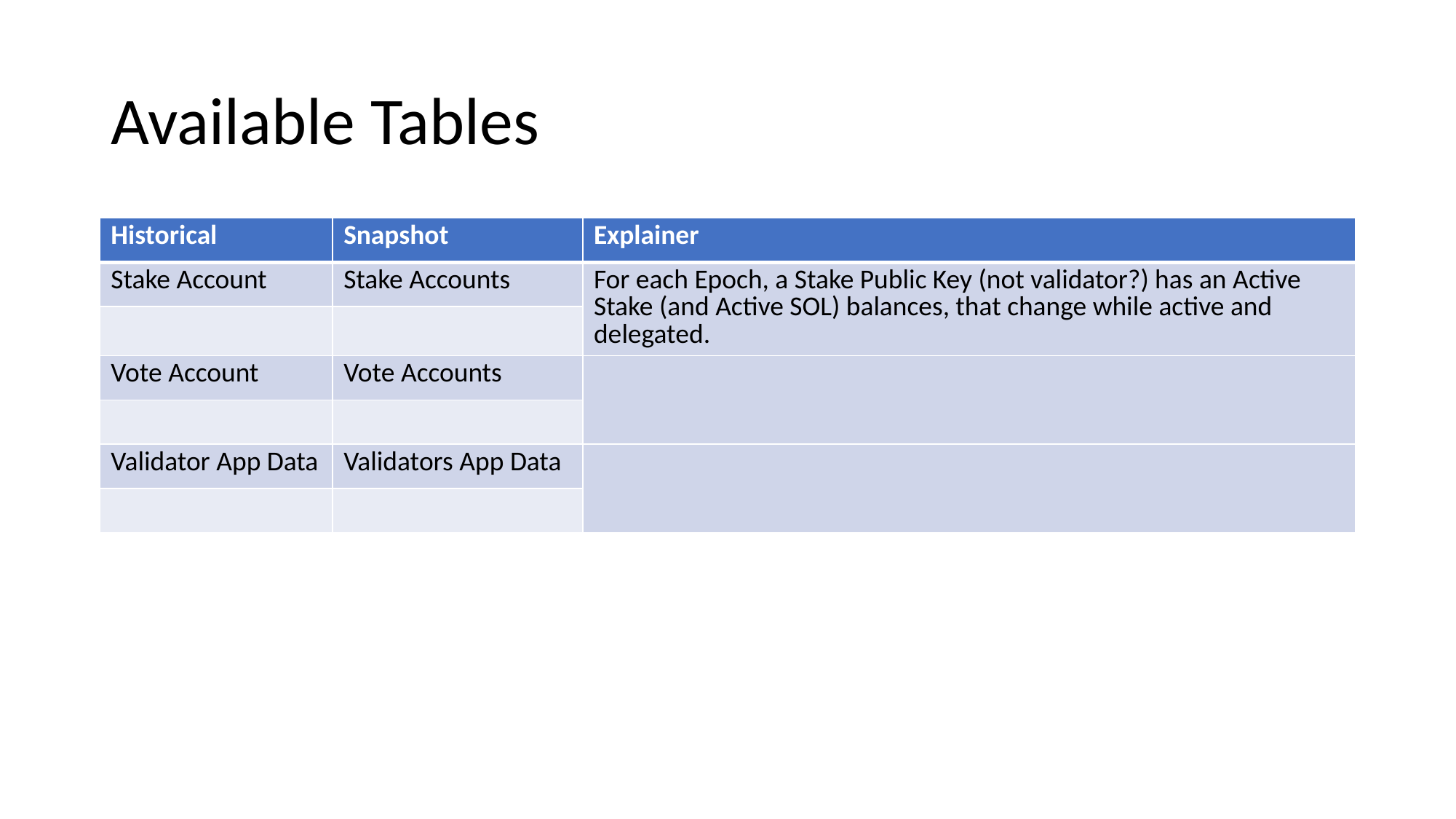

# Available Tables
| Historical | Snapshot | Explainer |
| --- | --- | --- |
| Stake Account | Stake Accounts | For each Epoch, a Stake Public Key (not validator?) has an Active Stake (and Active SOL) balances, that change while active and delegated. |
|  |  |  |
| Vote Account | Vote Accounts |  |
|  |  |  |
| Validator App Data | Validators App Data |  |
|  |  |  |